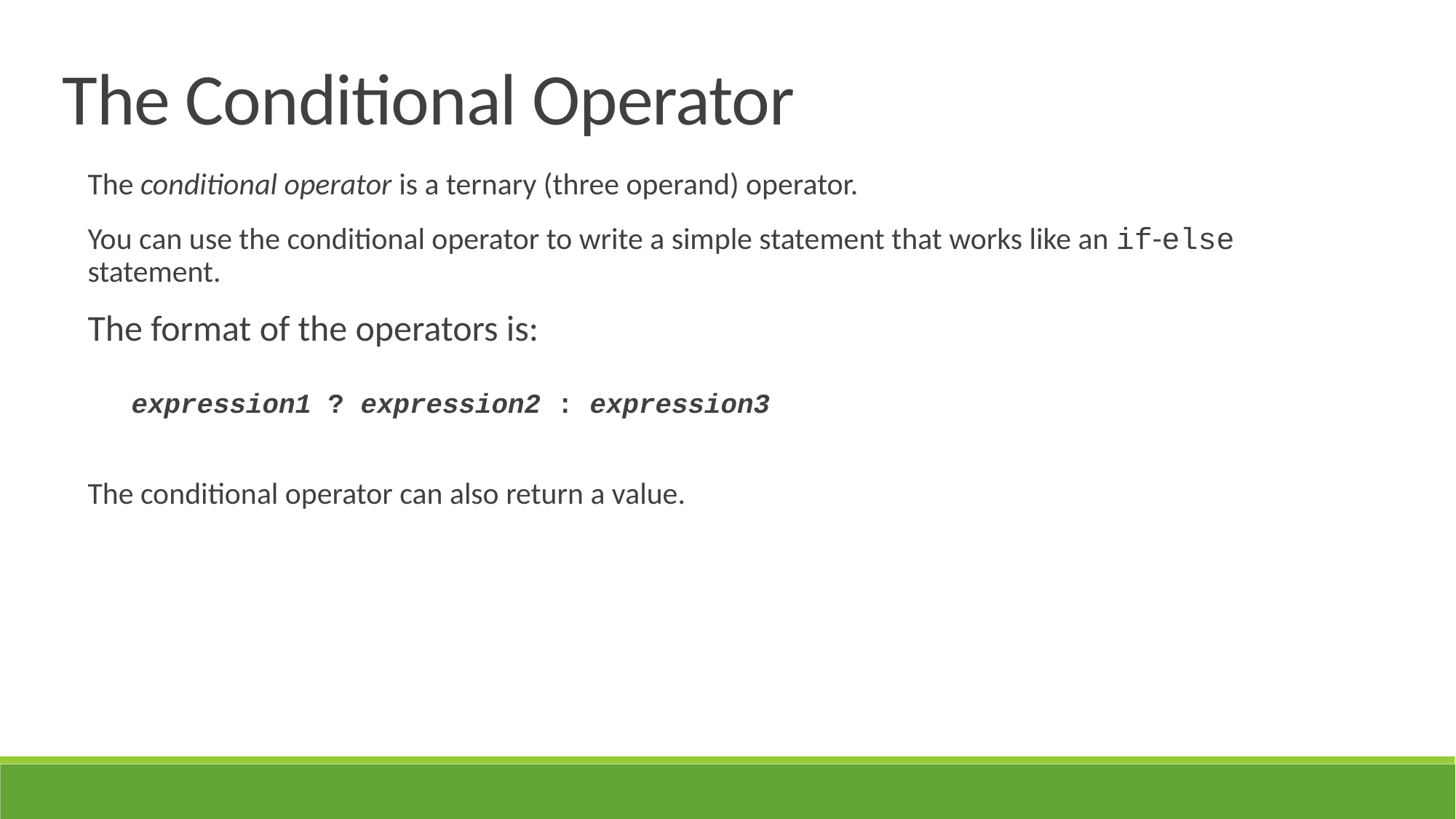

The Conditional Operator
The conditional operator is a ternary (three operand) operator.
You can use the conditional operator to write a simple statement that works like an if-else statement.
The format of the operators is:

expression1 ? expression2 : expression3

The conditional operator can also return a value.